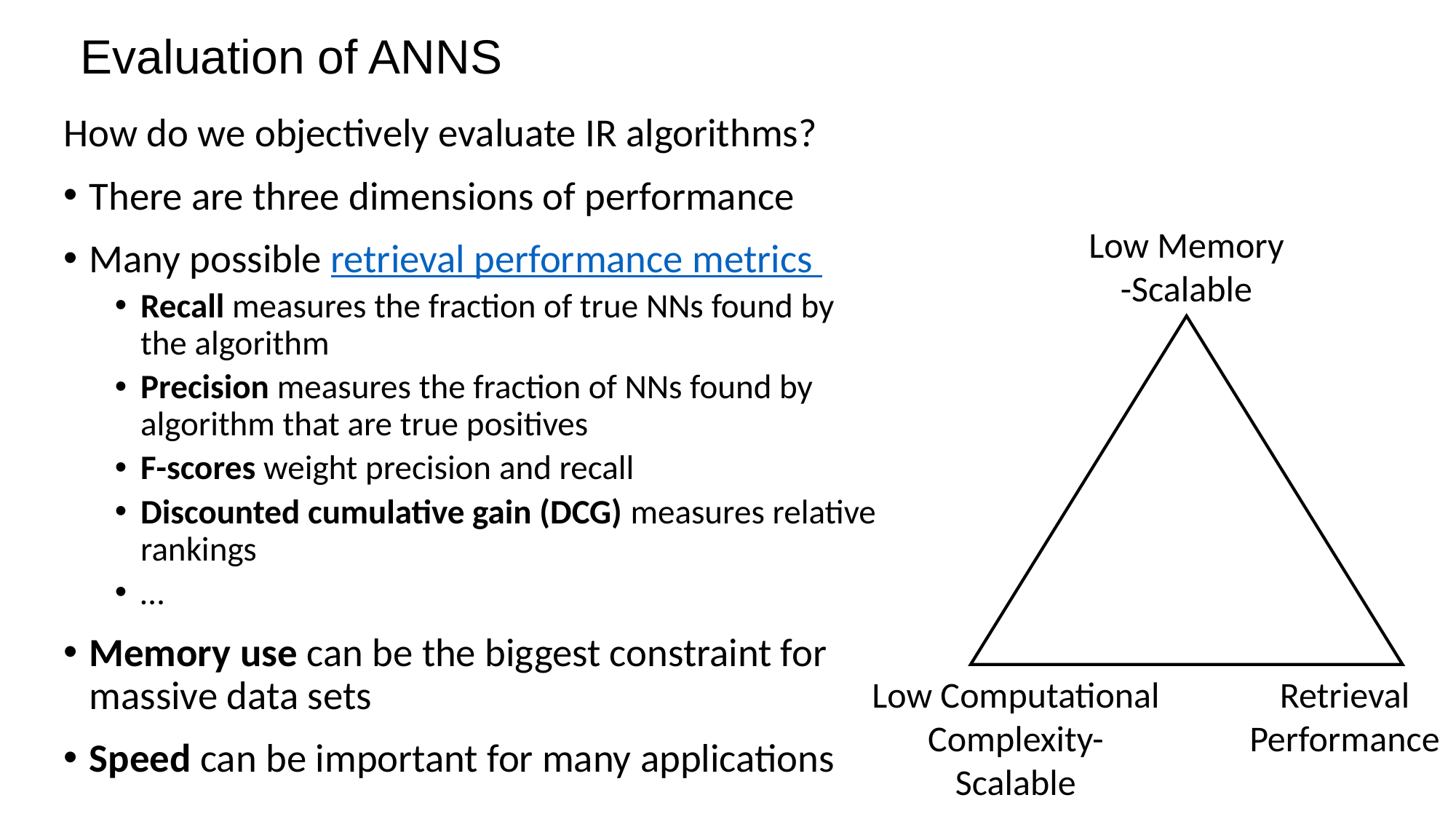

# Evaluation of ANNS
How do we objectively evaluate IR algorithms?
There are three dimensions of performance
Many possible retrieval performance metrics
Recall measures the fraction of true NNs found by the algorithm
Precision measures the fraction of NNs found by algorithm that are true positives
F-scores weight precision and recall
Discounted cumulative gain (DCG) measures relative rankings
…
Memory use can be the biggest constraint for massive data sets
Speed can be important for many applications

Low Memory -Scalable

Low Computational Complexity-Scalable
Retrieval Performance